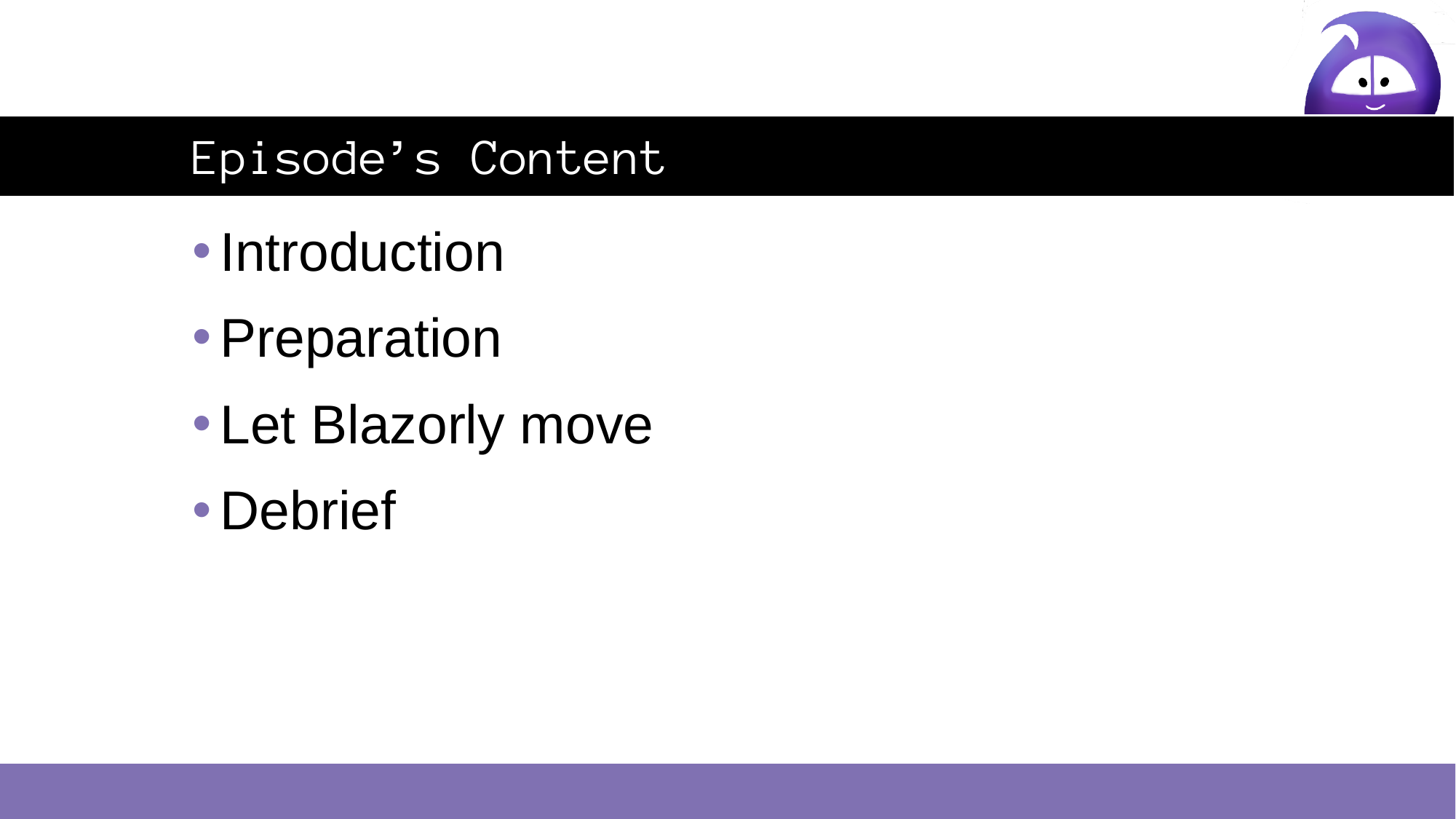

# Episode’s Content
Introduction
Preparation
Let Blazorly move
Debrief